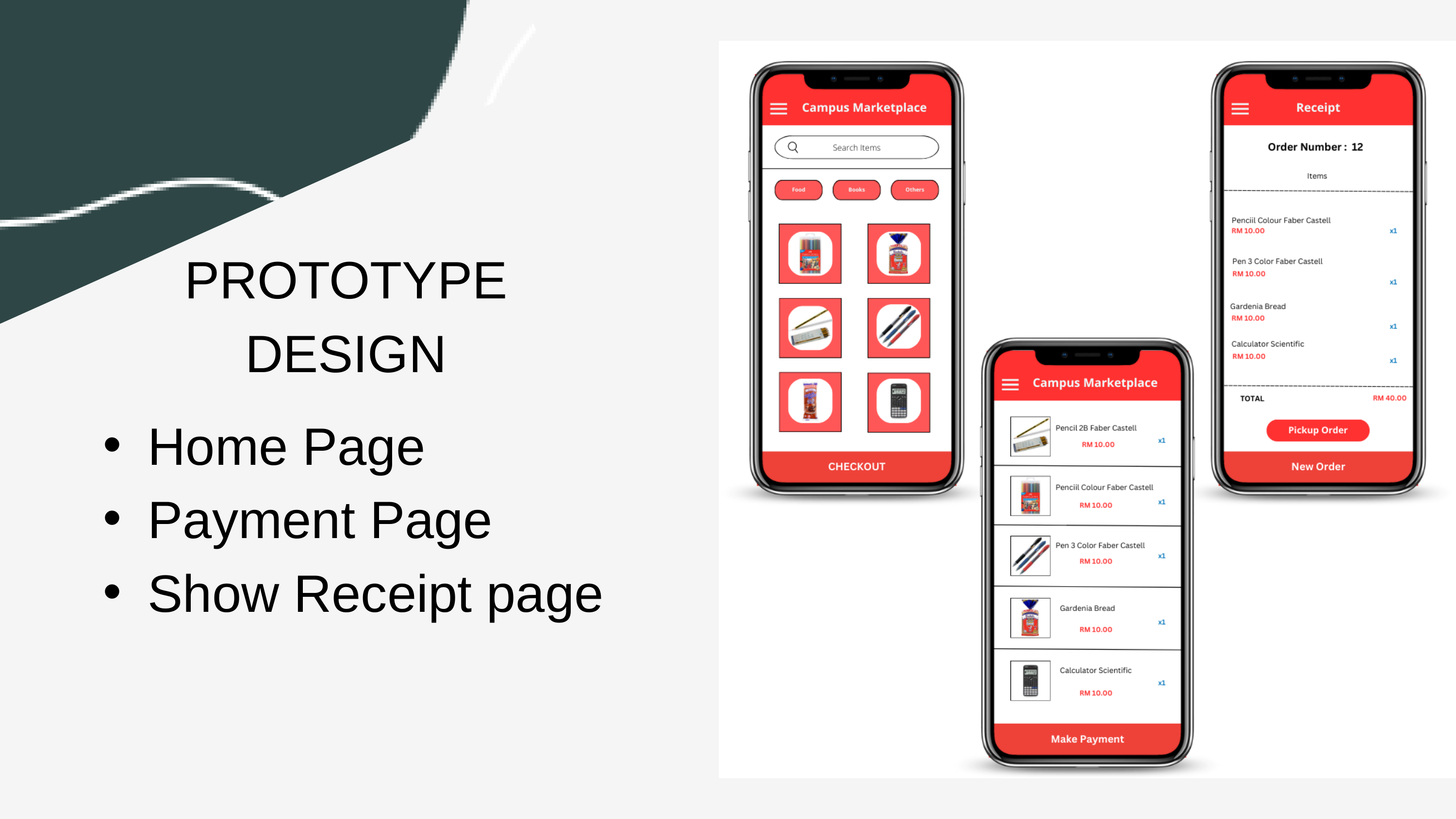

PROTOTYPE DESIGN
Home Page
Payment Page
Show Receipt page